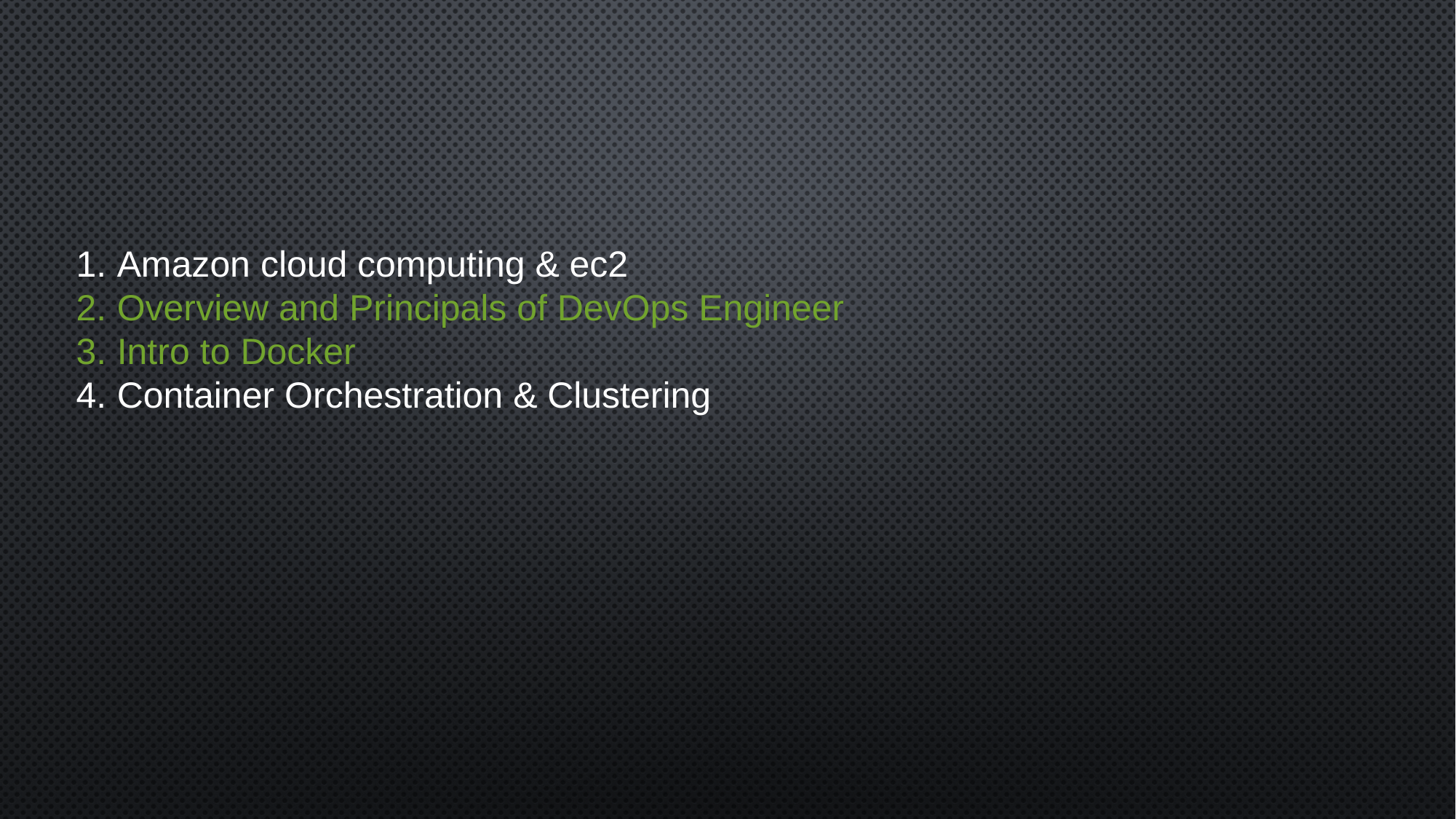

Amazon cloud computing & ec2
Overview and Principals of DevOps Engineer
Intro to Docker
Container Orchestration & Clustering